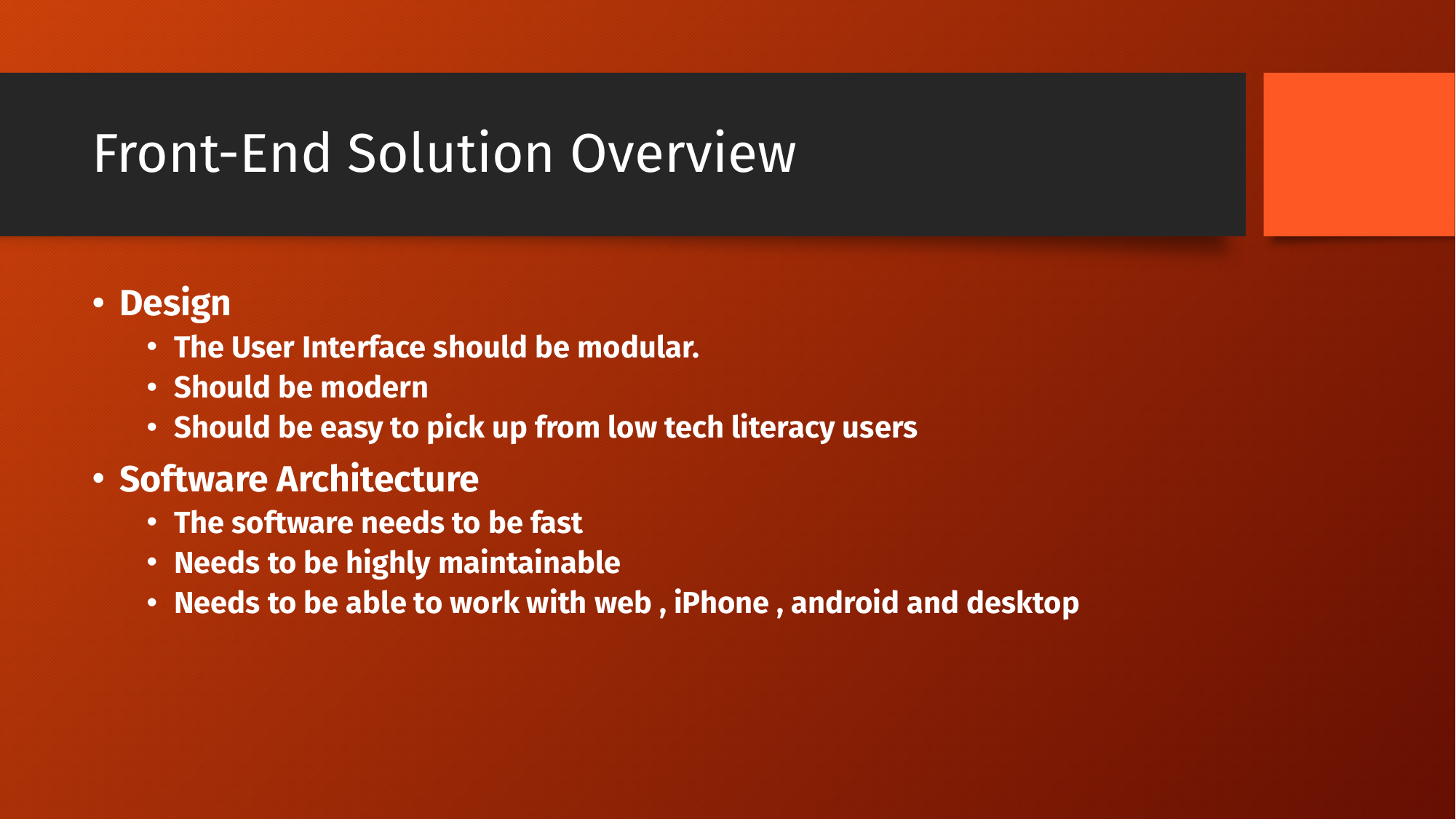

# Front-End Solution Overview
Design
The User Interface should be modular.
Should be modern
Should be easy to pick up from low tech literacy users
Software Architecture
The software needs to be fast
Needs to be highly maintainable
Needs to be able to work with web , iPhone , android and desktop